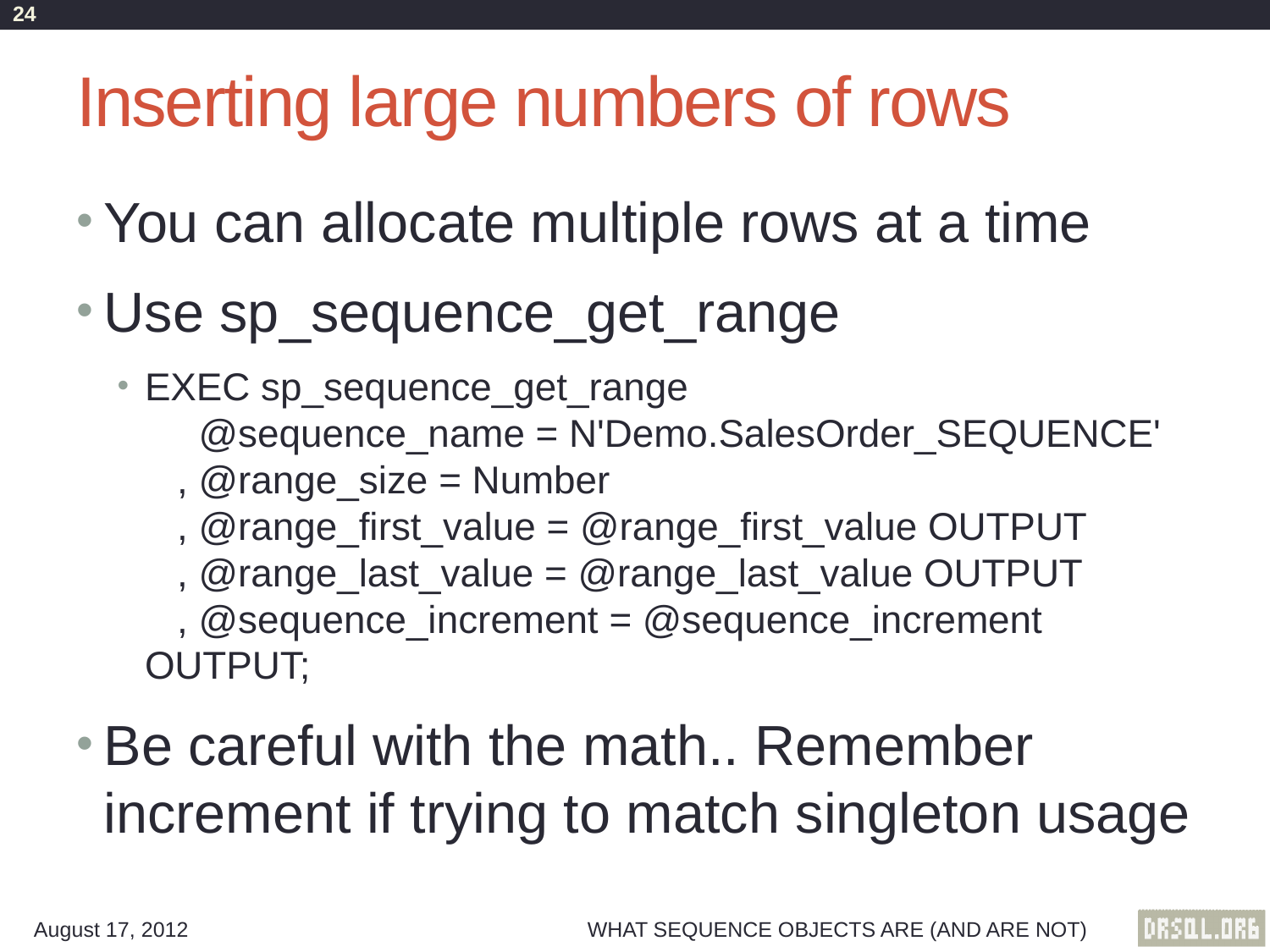

24
# Inserting large numbers of rows
You can allocate multiple rows at a time
Use sp_sequence_get_range
EXEC sp_sequence_get_range
     @sequence_name = N'Demo.SalesOrder_SEQUENCE'
   , @range_size = Number
   , @range_first_value = @range_first_value OUTPUT
   , @range_last_value = @range_last_value OUTPUT
   , @sequence_increment = @sequence_increment OUTPUT;
Be careful with the math.. Remember increment if trying to match singleton usage

What Sequence Objects Are (And Are Not)
August 17, 2012